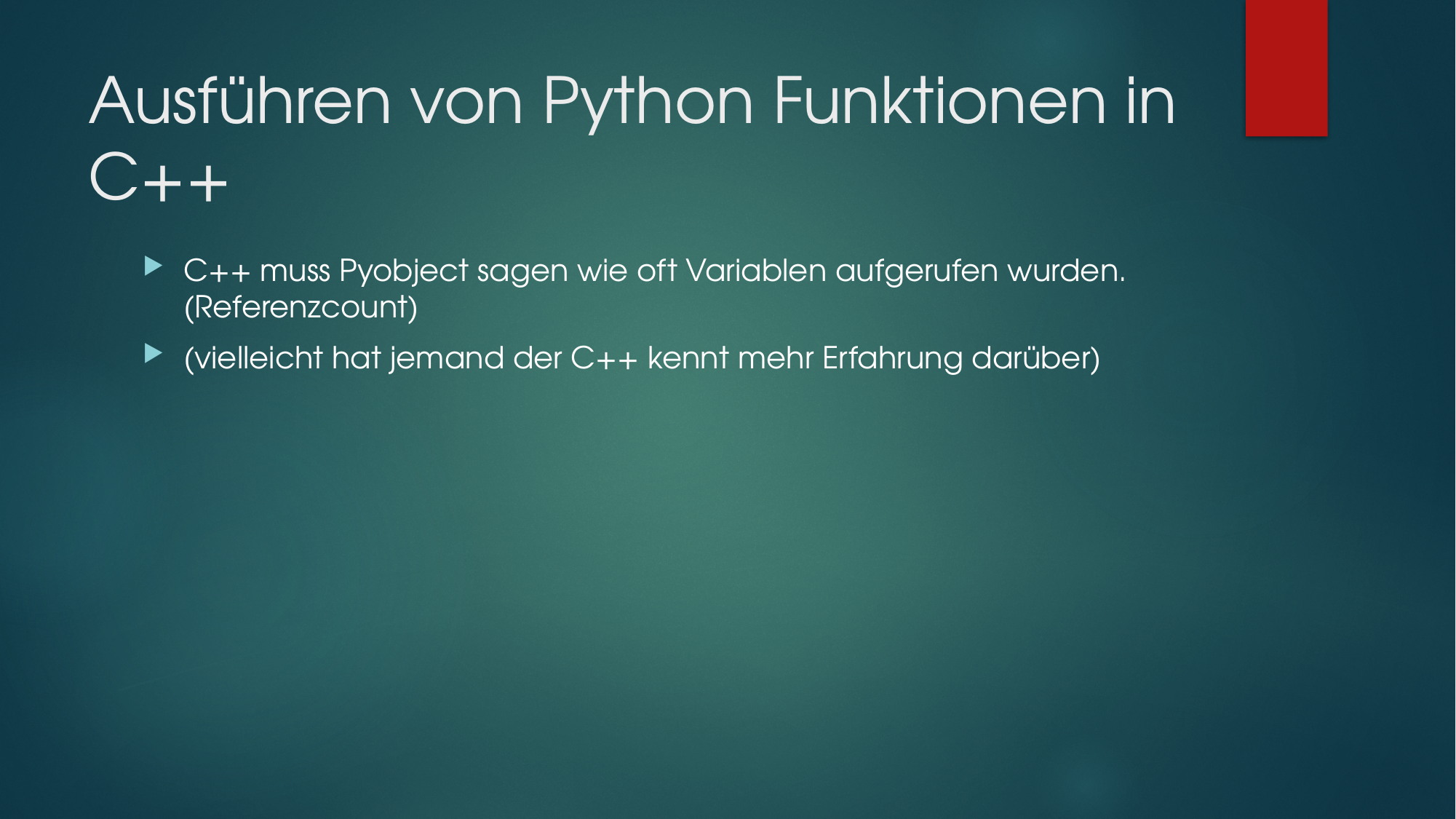

# Ausführen von Python Funktionen in C++
C++ muss Pyobject sagen wie oft Variablen aufgerufen wurden. (Referenzcount)
(vielleicht hat jemand der C++ kennt mehr Erfahrung darüber)